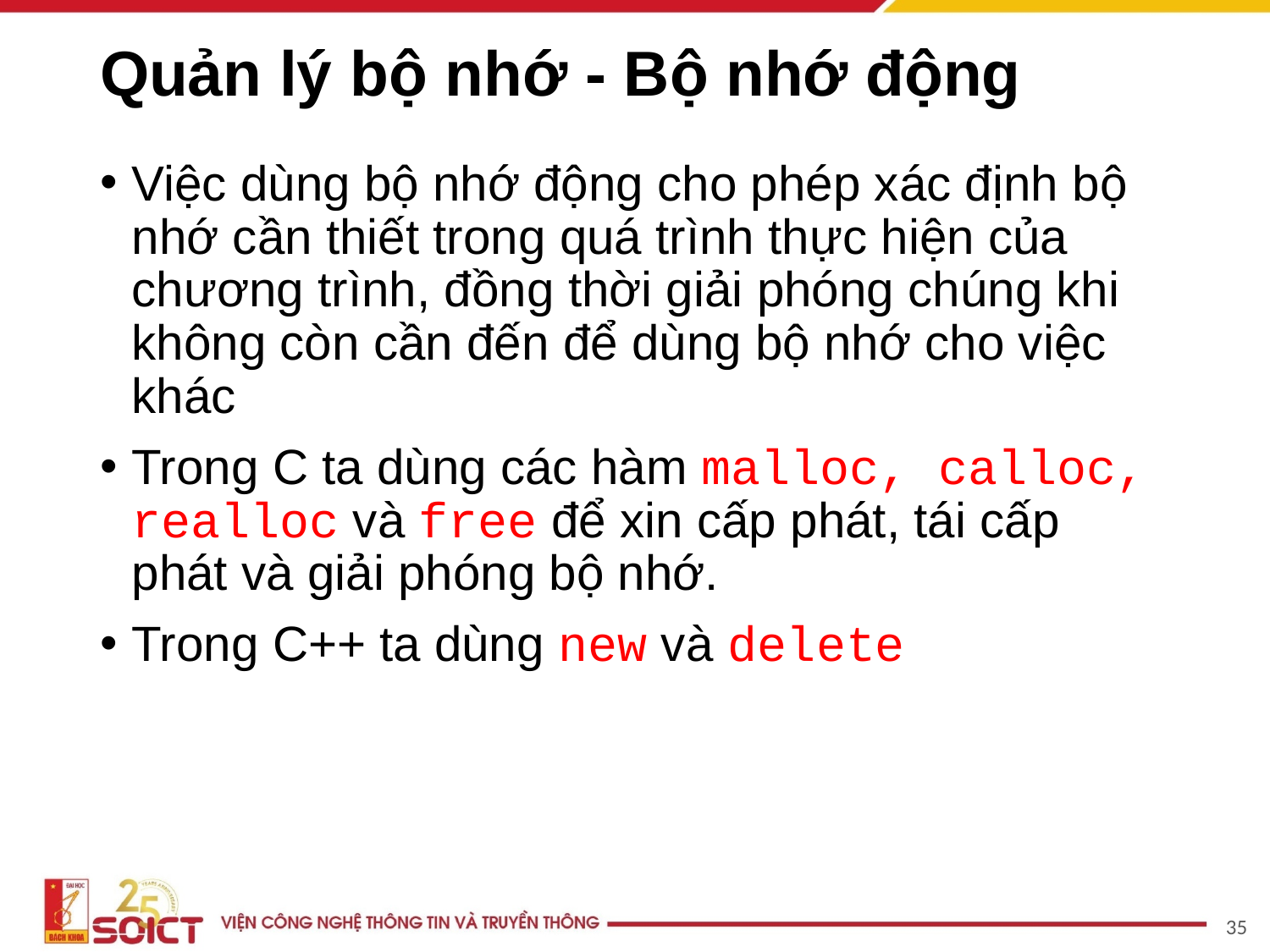

# Quản lý bộ nhớ - Bộ nhớ động
Việc dùng bộ nhớ động cho phép xác định bộ nhớ cần thiết trong quá trình thực hiện của chương trình, đồng thời giải phóng chúng khi không còn cần đến để dùng bộ nhớ cho việc khác
Trong C ta dùng các hàm malloc, calloc, realloc và free để xin cấp phát, tái cấp phát và giải phóng bộ nhớ.
Trong C++ ta dùng new và delete
35